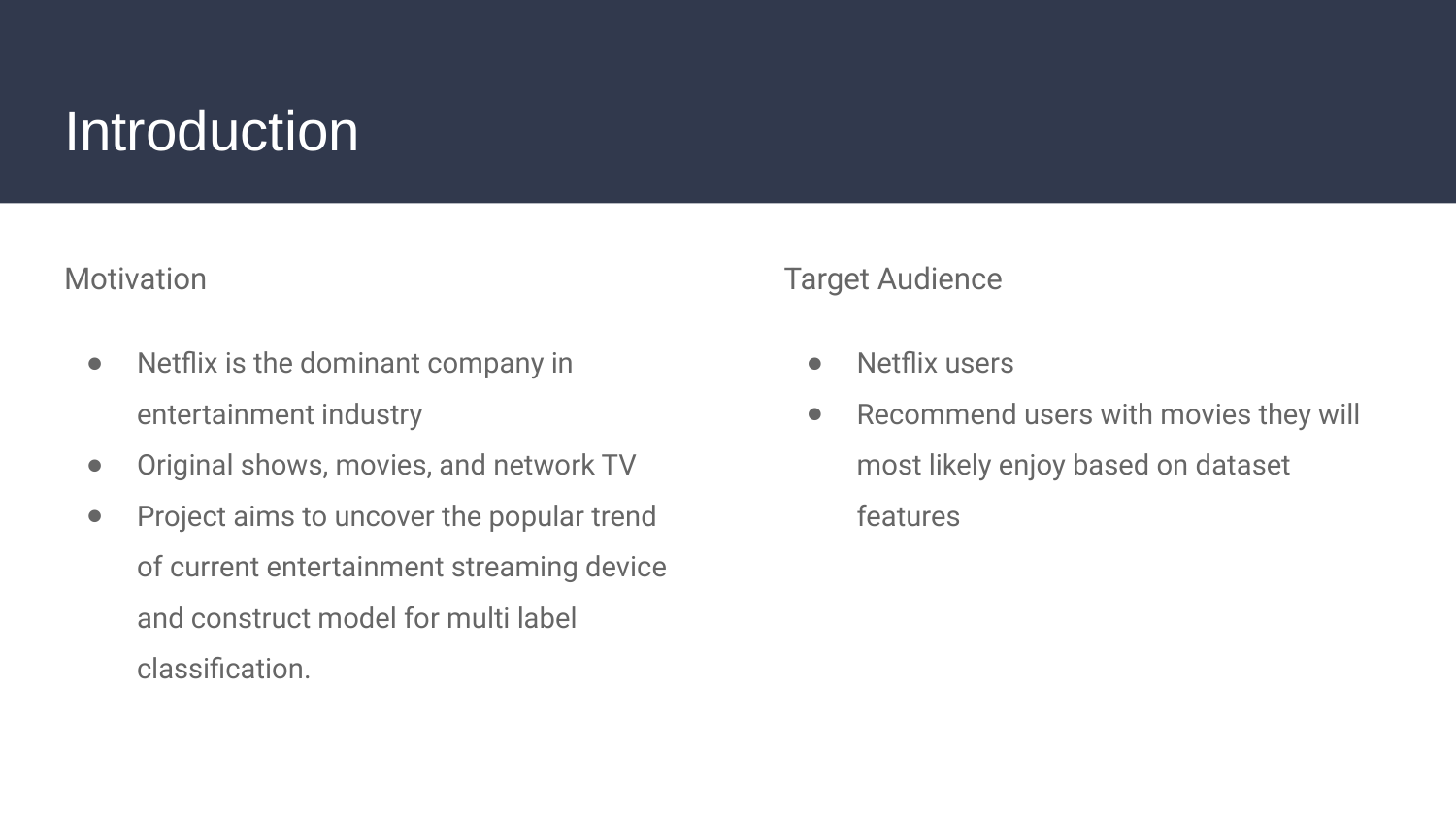

# Introduction
Motivation
Netflix is the dominant company in entertainment industry
Original shows, movies, and network TV
Project aims to uncover the popular trend of current entertainment streaming device and construct model for multi label classification.

Target Audience
Netflix users
Recommend users with movies they will most likely enjoy based on dataset features